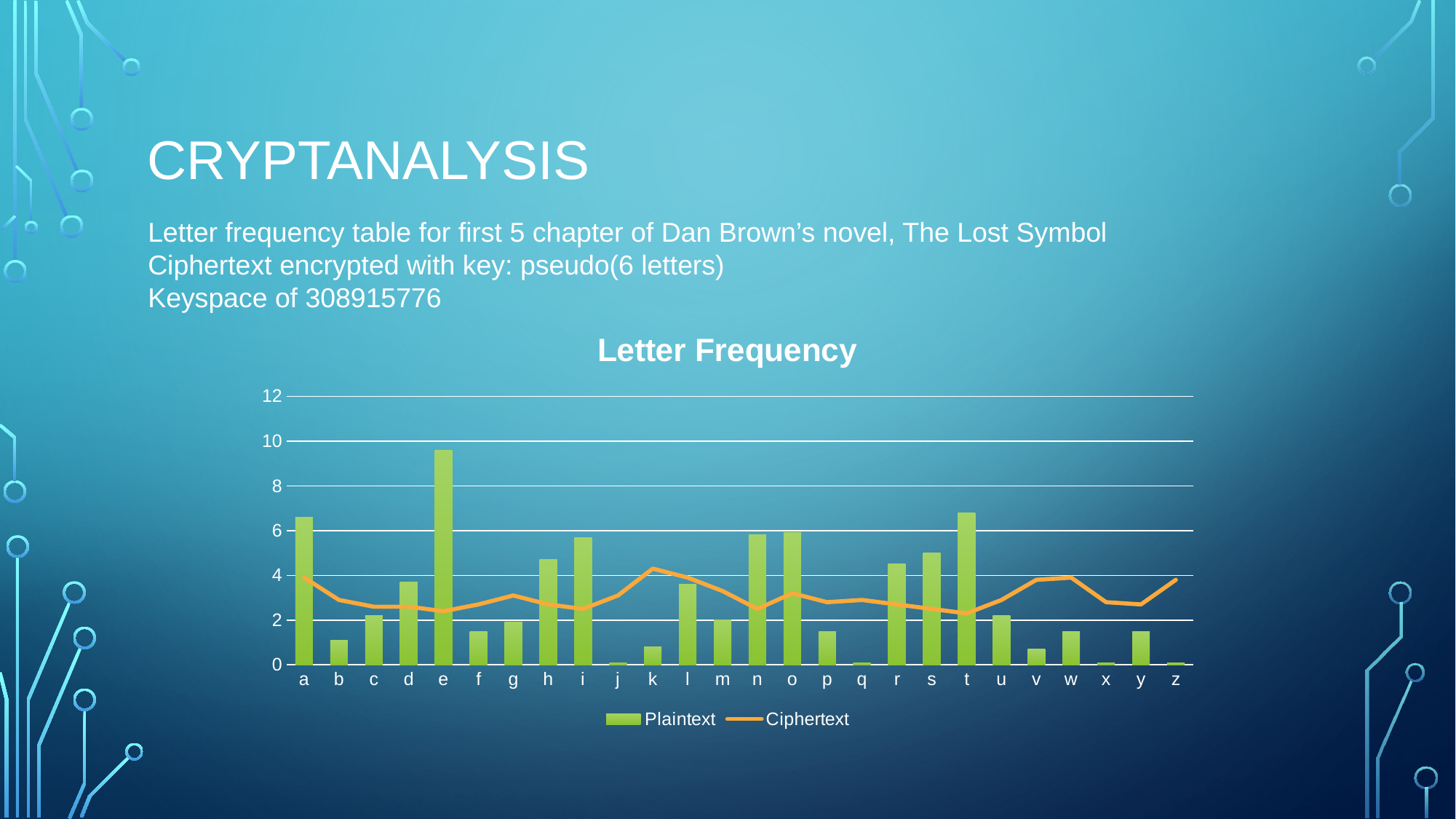

# Cryptanalysis
Letter frequency table for first 5 chapter of Dan Brown’s novel, The Lost Symbol
Ciphertext encrypted with key: pseudo(6 letters)
Keyspace of 308915776

### Chart: Letter Frequency

| Category | Plaintext | Ciphertext |
|---|---|---|
| a | 6.6 | 3.9 |
| b | 1.1 | 2.9 |
| c | 2.2 | 2.6 |
| d | 3.7 | 2.6 |
| e | 9.6 | 2.4 |
| f | 1.5 | 2.7 |
| g | 1.9 | 3.1 |
| h | 4.7 | 2.7 |
| i | 5.7 | 2.5 |
| j | 0.1 | 3.1 |
| k | 0.8 | 4.3 |
| l | 3.6 | 3.9 |
| m | 2.0 | 3.3 |
| n | 5.8 | 2.5 |
| o | 5.9 | 3.2 |
| p | 1.5 | 2.8 |
| q | 0.1 | 2.9 |
| r | 4.5 | 2.7 |
| s | 5.0 | 2.5 |
| t | 6.8 | 2.3 |
| u | 2.2 | 2.9 |
| v | 0.7 | 3.8 |
| w | 1.5 | 3.9 |
| x | 0.1 | 2.8 |
| y | 1.5 | 2.7 |
| z | 0.1 | 3.8 |